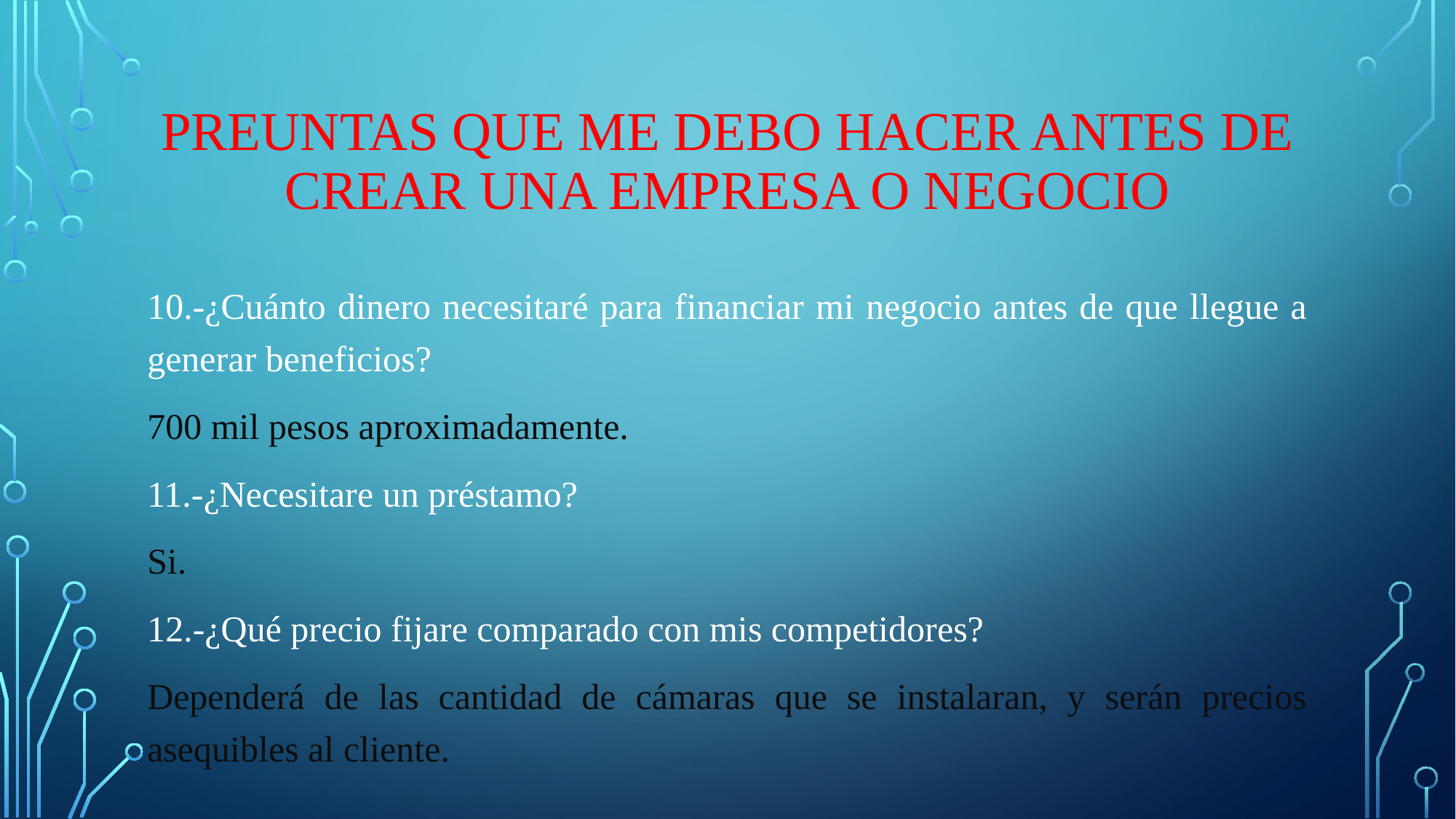

# PREUNTAS QUE ME DEBO HACER ANTES DE CREAR UNA EMPRESA O NEGOCIO
10.-¿Cuánto dinero necesitaré para financiar mi negocio antes de que llegue a generar beneficios?
700 mil pesos aproximadamente.
11.-¿Necesitare un préstamo?
Si.
12.-¿Qué precio fijare comparado con mis competidores?
Dependerá de las cantidad de cámaras que se instalaran, y serán precios asequibles al cliente.